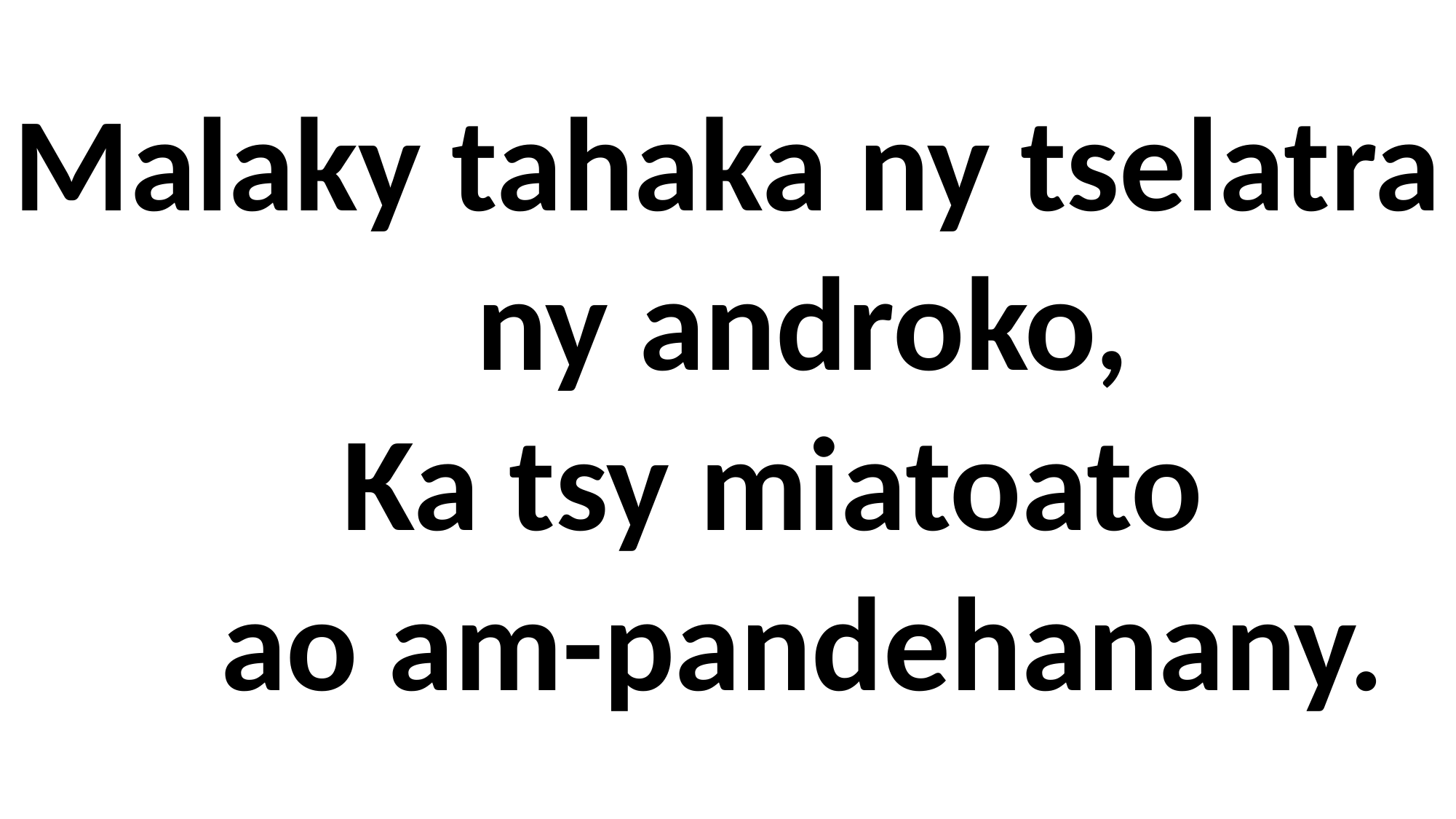

Malaky tahaka ny tselatra
     ny androko,
   Ka tsy miatoato
     ao am-pandehanany.